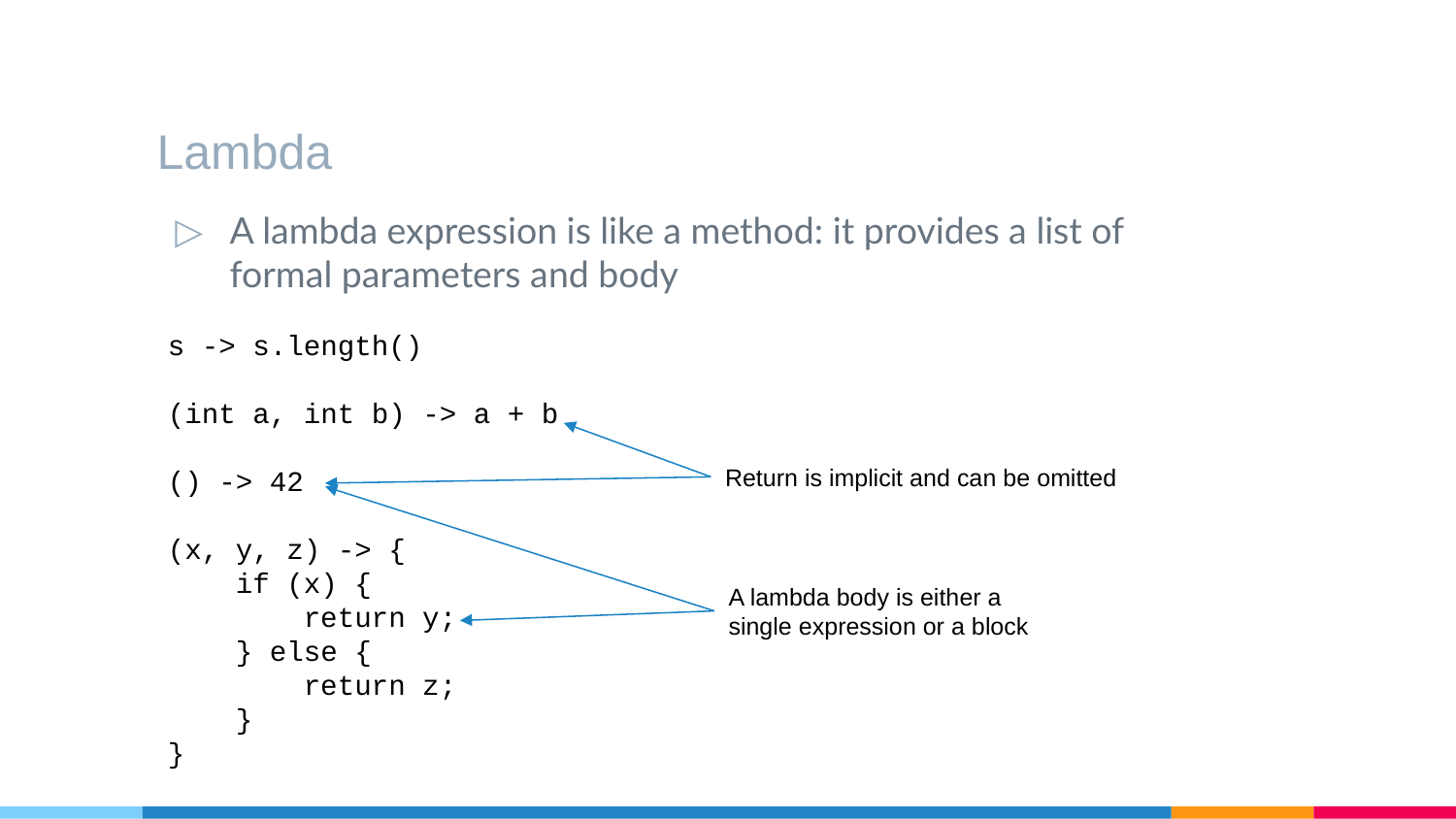

# Lambda
A lambda expression is like a method: it provides a list of formal parameters and body
s -> s.length()

(int a, int b) -> a + b

() -> 42

(x, y, z) -> {
    if (x) {
        return y;
    } else {
        return z;
    }
}
Return is implicit and can be omitted
A lambda body is either a
single expression or a block